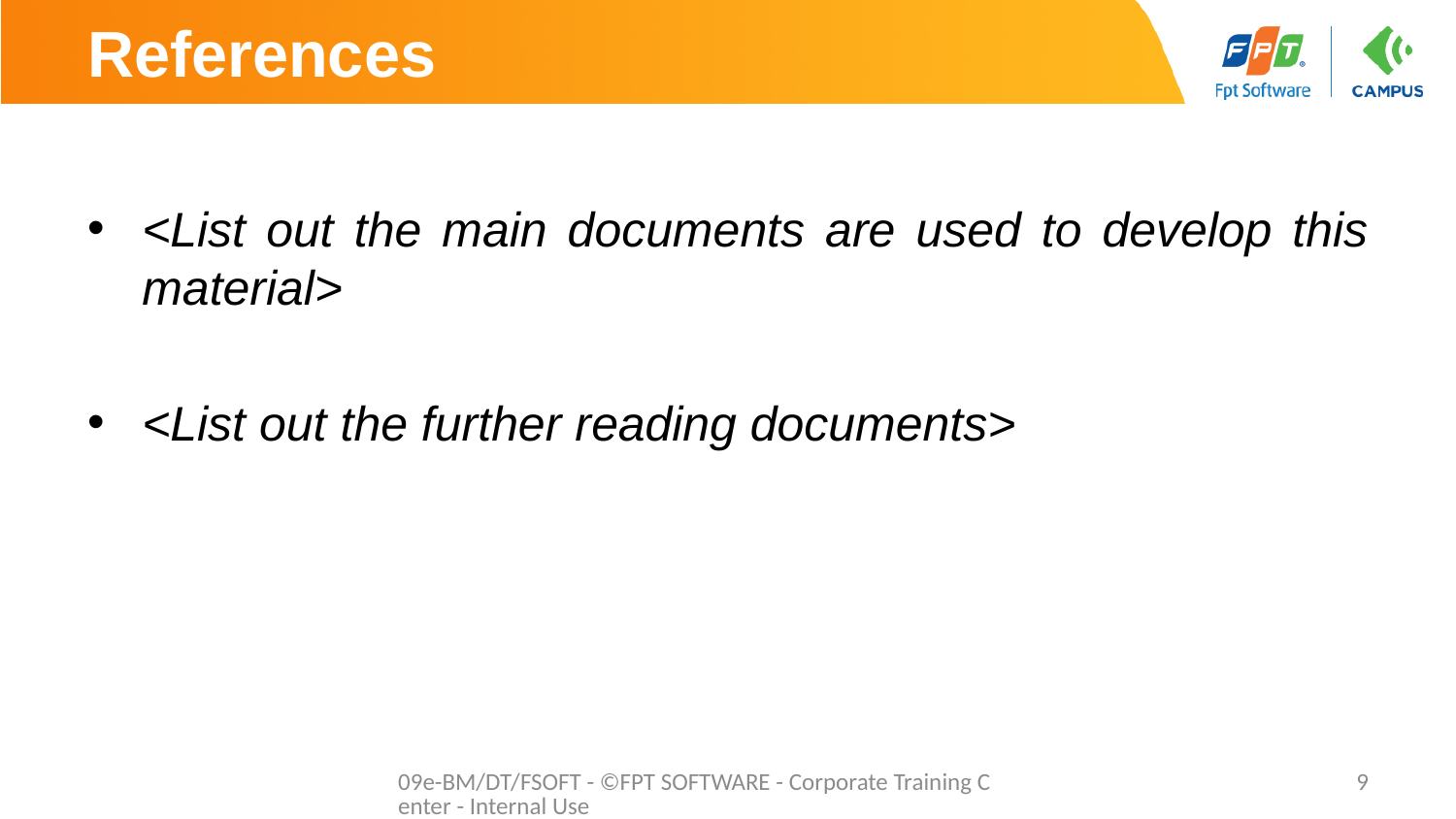

# References
<List out the main documents are used to develop this material>

<List out the further reading documents>
09e-BM/DT/FSOFT - ©FPT SOFTWARE - Corporate Training Center - Internal Use
9